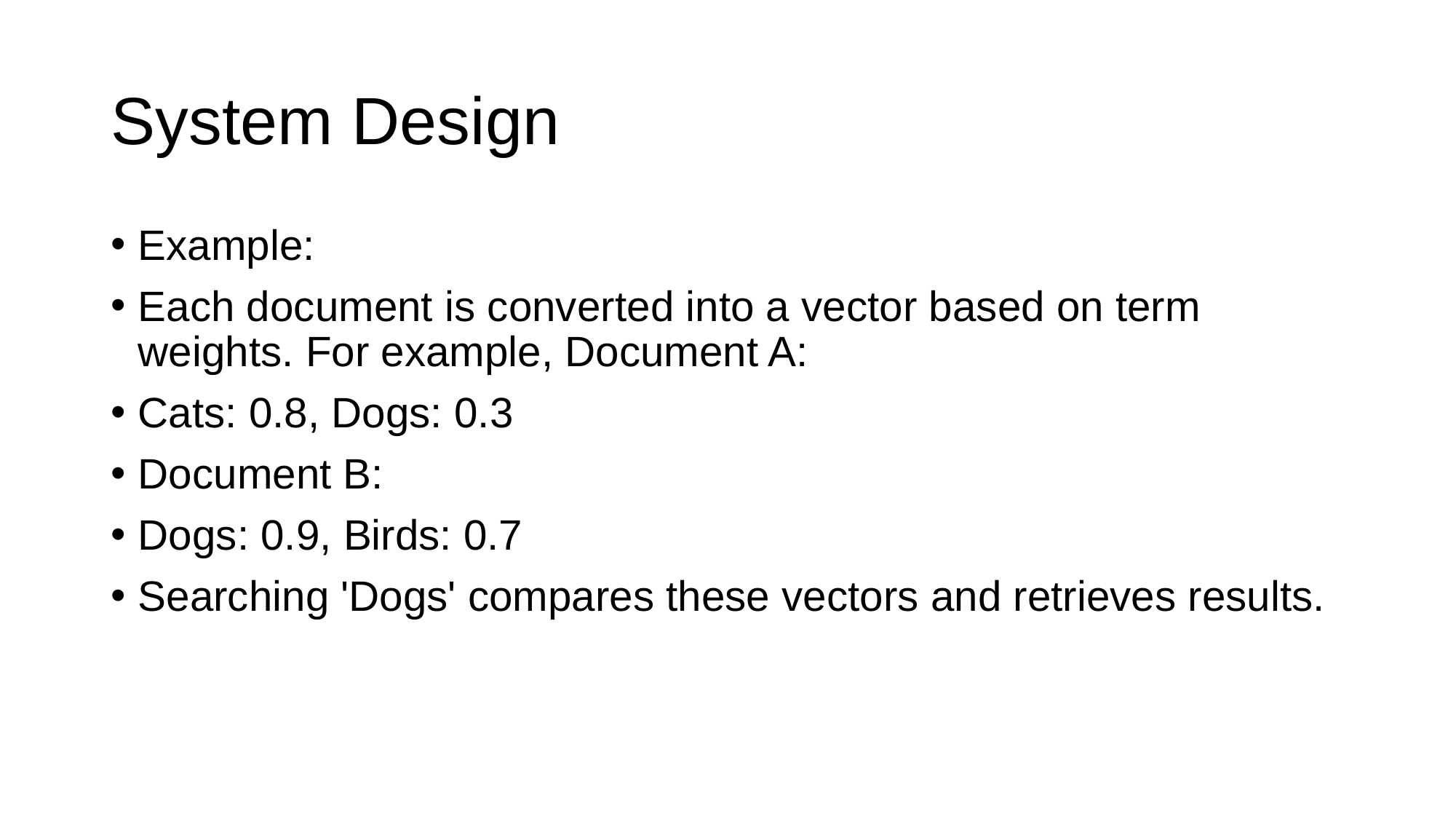

# System Design
Example:
Each document is converted into a vector based on term weights. For example, Document A:
Cats: 0.8, Dogs: 0.3
Document B:
Dogs: 0.9, Birds: 0.7
Searching 'Dogs' compares these vectors and retrieves results.